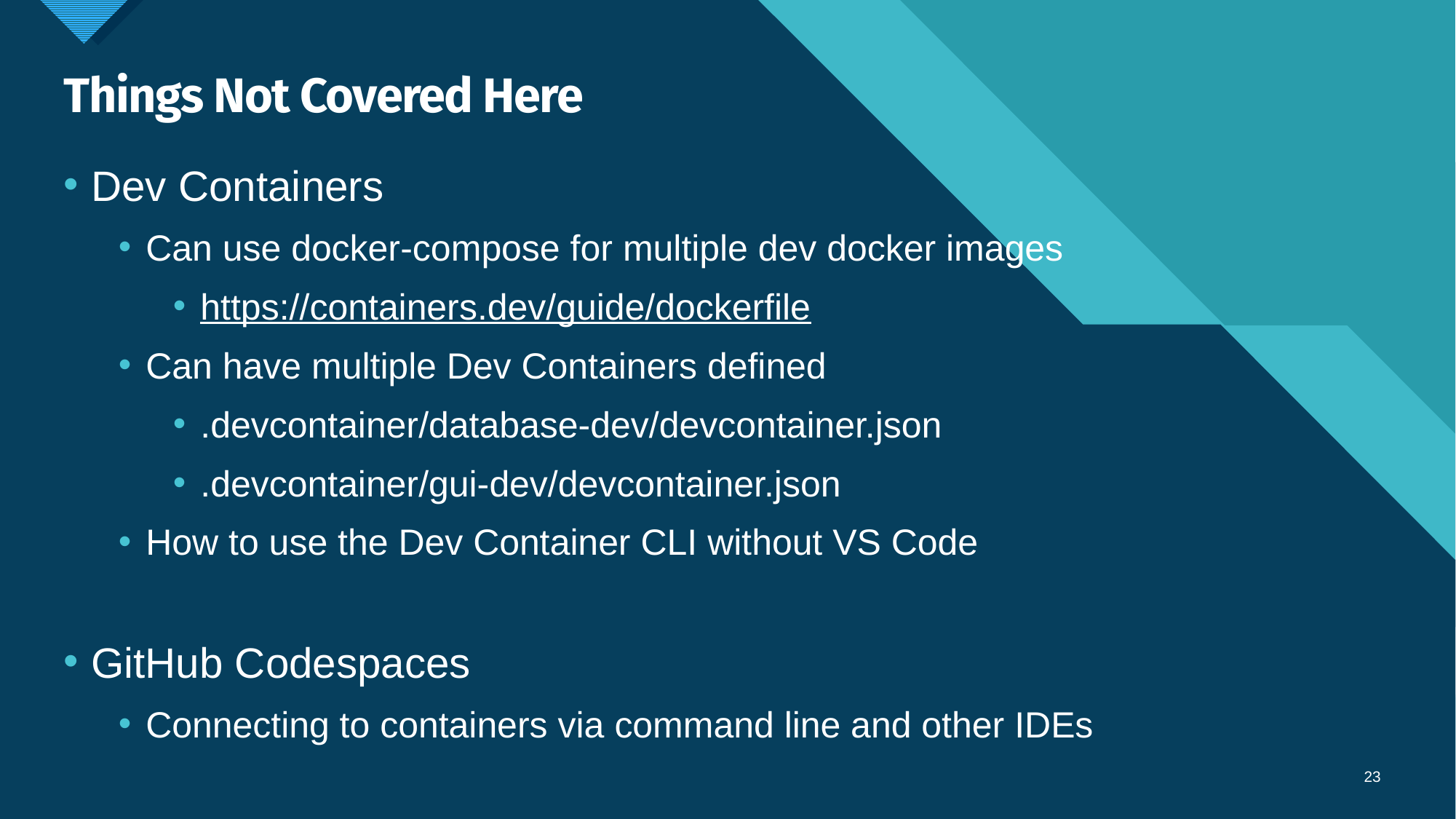

# Things Not Covered Here
Dev Containers
Can use docker-compose for multiple dev docker images
https://containers.dev/guide/dockerfile
Can have multiple Dev Containers defined
.devcontainer/database-dev/devcontainer.json
.devcontainer/gui-dev/devcontainer.json
How to use the Dev Container CLI without VS Code

GitHub Codespaces
Connecting to containers via command line and other IDEs
23